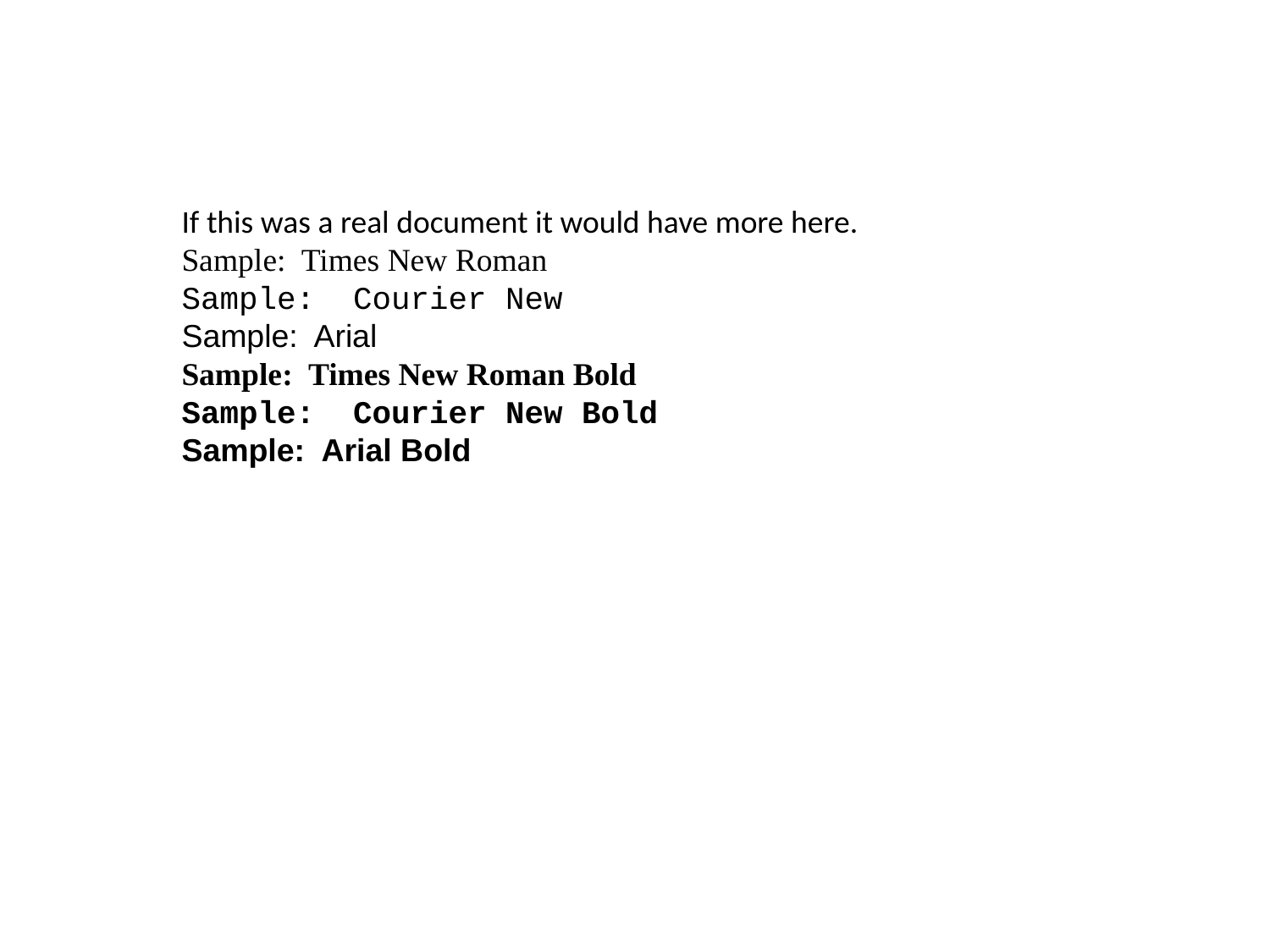

If this was a real document it would have more here.
Sample:  Times New Roman
Sample:  Courier New
Sample:  Arial
Sample:  Times New Roman Bold
Sample:  Courier New Bold
Sample:  Arial Bold